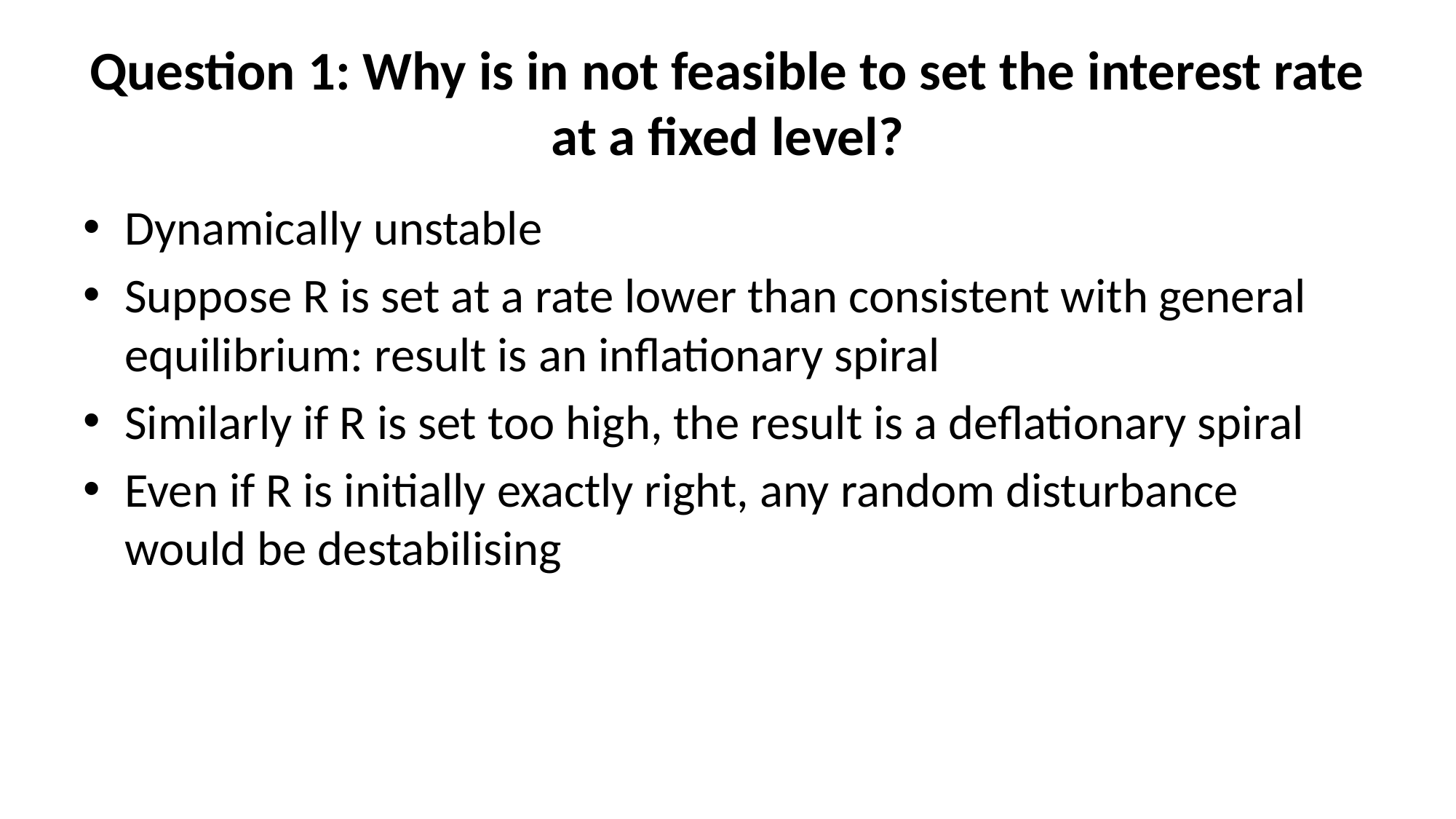

# Question 1: Why is in not feasible to set the interest rate at a fixed level?
Dynamically unstable
Suppose R is set at a rate lower than consistent with general equilibrium: result is an inflationary spiral
Similarly if R is set too high, the result is a deflationary spiral
Even if R is initially exactly right, any random disturbance would be destabilising